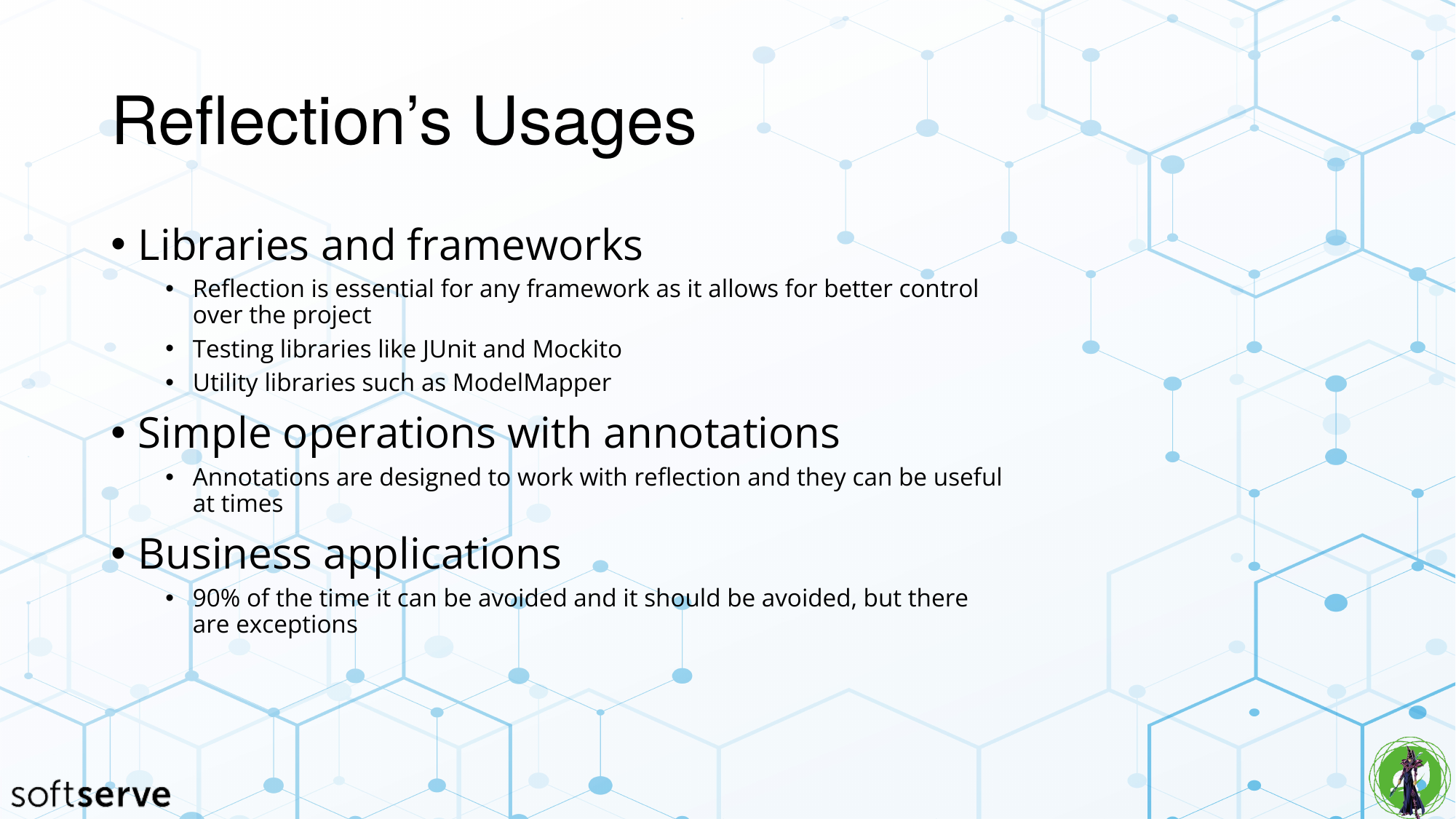

# Reflection’s Usages
Libraries and frameworks
Reflection is essential for any framework as it allows for better control over the project
Testing libraries like JUnit and Mockito
Utility libraries such as ModelMapper
Simple operations with annotations
Annotations are designed to work with reflection and they can be useful at times
Business applications
90% of the time it can be avoided and it should be avoided, but there are exceptions